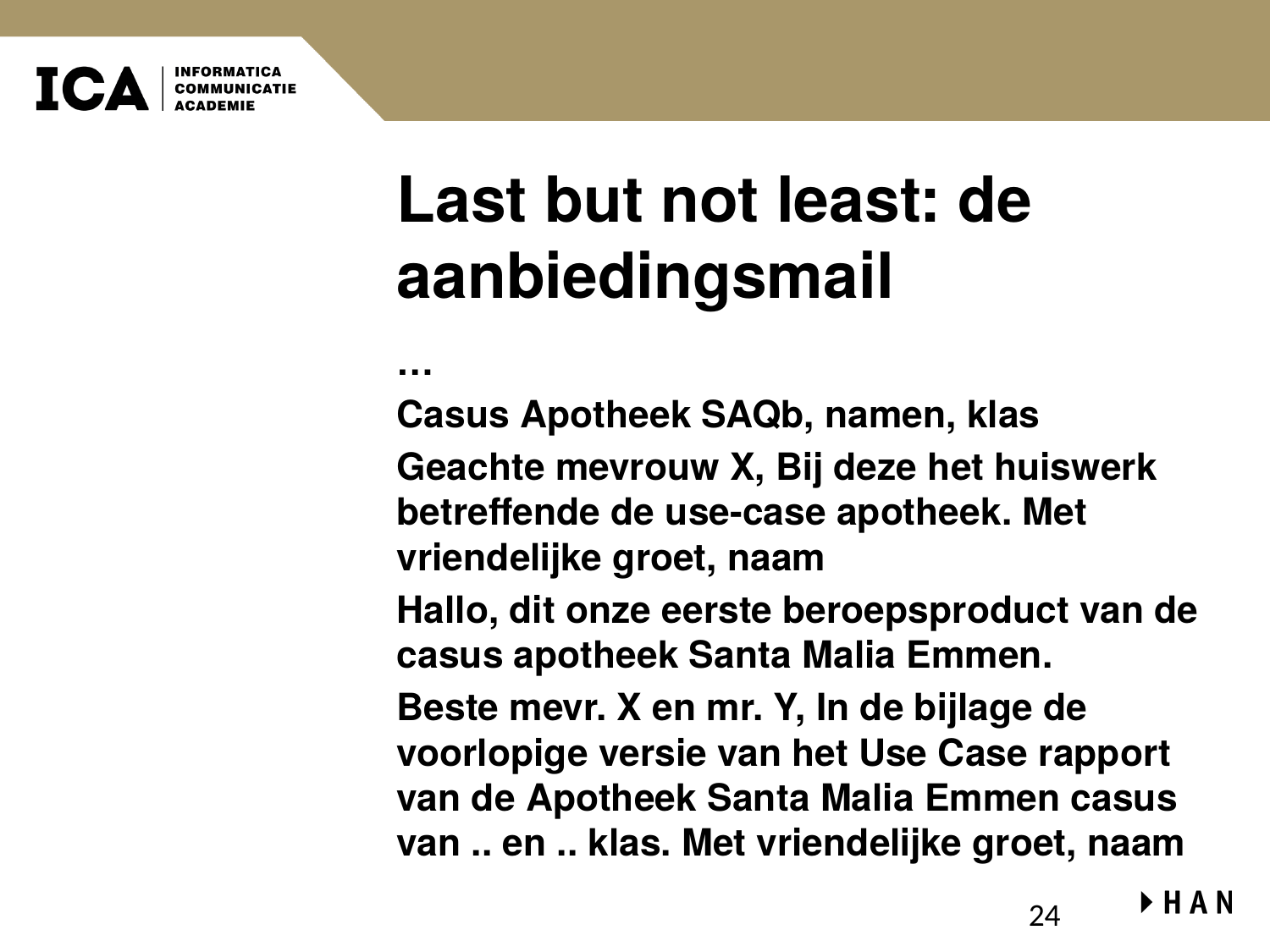

# Last but not least: de aanbiedingsmail

…
Casus Apotheek SAQb, namen, klas
Geachte mevrouw X, Bij deze het huiswerk betreffende de use-case apotheek. Met vriendelijke groet, naam
Hallo, dit onze eerste beroepsproduct van de casus apotheek Santa Malia Emmen.
Beste mevr. X en mr. Y, In de bijlage de voorlopige versie van het Use Case rapport van de Apotheek Santa Malia Emmen casus van .. en .. klas. Met vriendelijke groet, naam
24